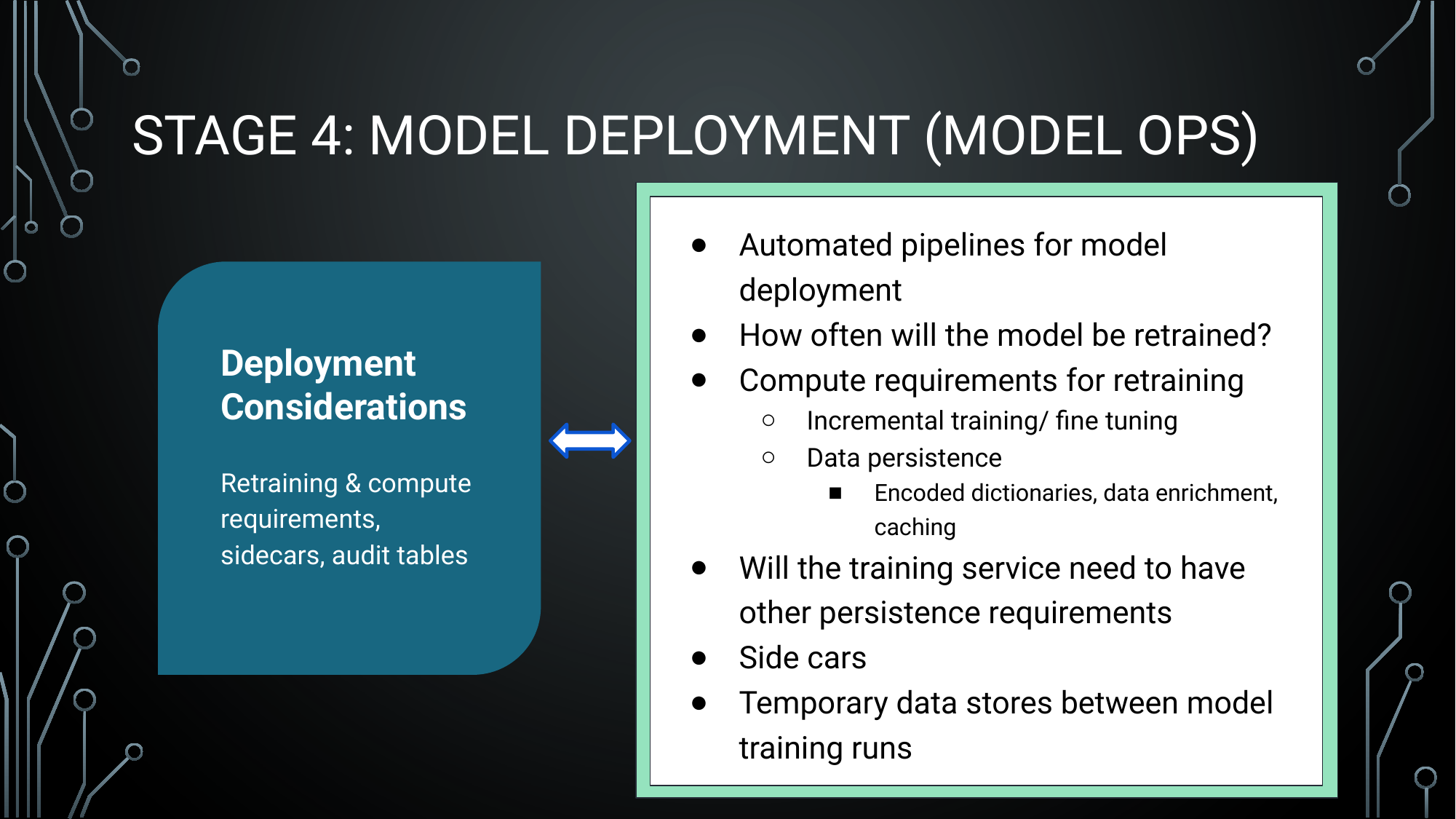

# Stage 4: Model Deployment (Model Ops)

Automated pipelines for model deployment
How often will the model be retrained?
Compute requirements for retraining
Incremental training/ fine tuning
Data persistence
Encoded dictionaries, data enrichment, caching
Will the training service need to have other persistence requirements
Side cars
Temporary data stores between model training runs

Deployment Considerations
Retraining & compute requirements, sidecars, audit tables